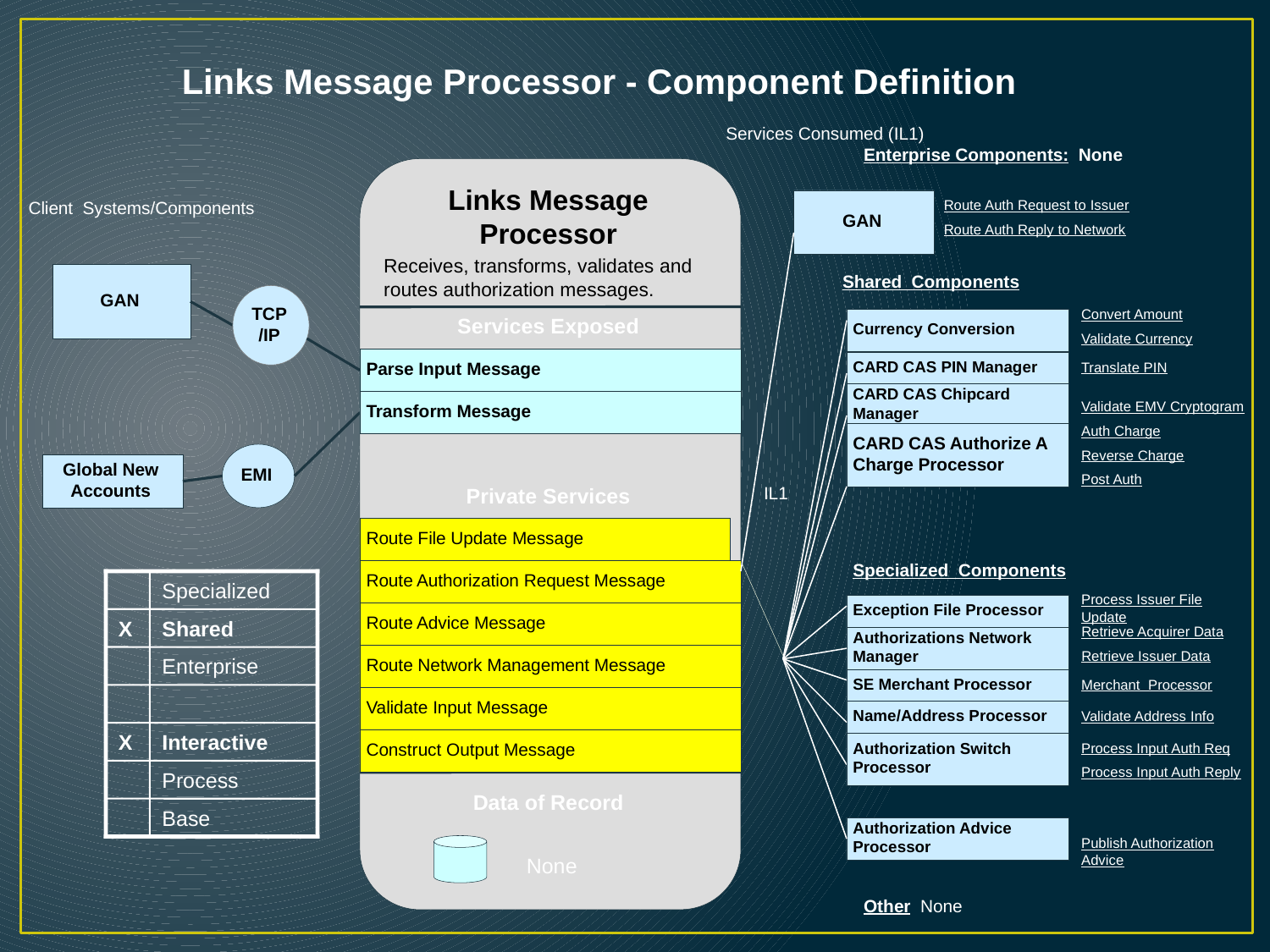

Links Message Processor - Component Definition
Services Consumed (IL1)
Enterprise Components:  None

Links Message Processor
Receives, transforms, validates and routes authorization messages.
Client  Systems/Components

GAN

Route Auth Request to Issuer
Route Auth Reply to Network

GAN

Shared  Components
TCP/IP
Convert Amount
Validate Currency
Services Exposed

Currency Conversion
IL1

Parse Input Message
CARD CAS PIN Manager
Translate PIN

CARD CAS Chipcard Manager
Transform Message
Validate EMV Cryptogram

Auth Charge
Reverse Charge
Post Auth
CARD CAS Authorize A Charge Processor
EMI
Global New Accounts
IL1
Private Services

Route File Update Message
Specialized  Components
Route Authorization Request Message

Specialized

Process Issuer File Update
Exception File Processor
Route Advice Message

X

Shared
Retrieve Acquirer Data
Retrieve Issuer Data
Authorizations Network Manager
Route Network Management Message

Enterprise

SE Merchant Processor
Merchant  Processor

Validate Input Message
Name/Address Processor
Validate Address Info
X

Interactive
Construct Output Message
Authorization Switch Processor
Process Input Auth Req
Process Input Auth Reply

Process

Data of Record

Base
Authorization Advice Processor
Publish Authorization Advice

 None
Other  None